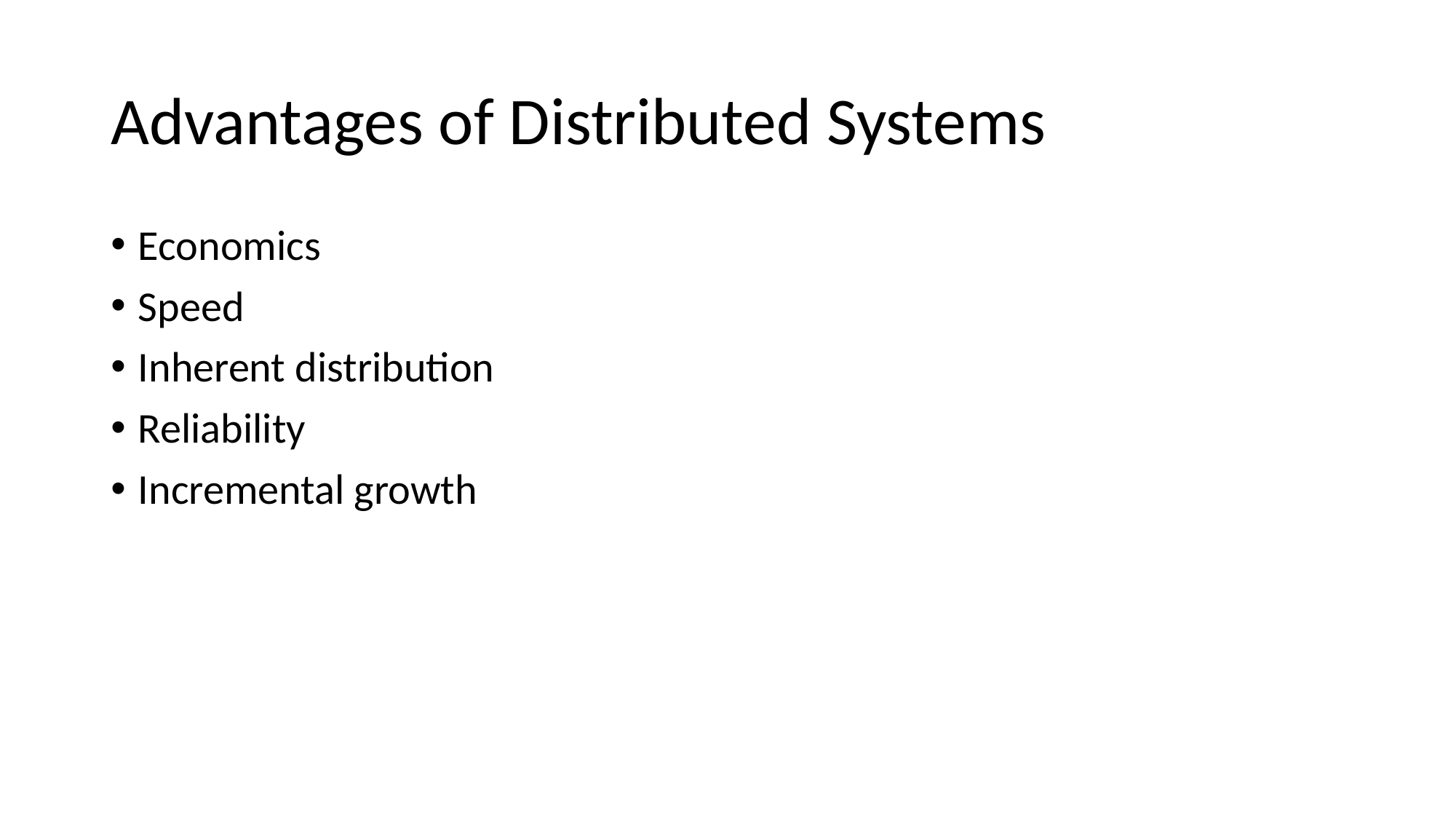

# Advantages of Distributed Systems
Economics
Speed
Inherent distribution
Reliability
Incremental growth